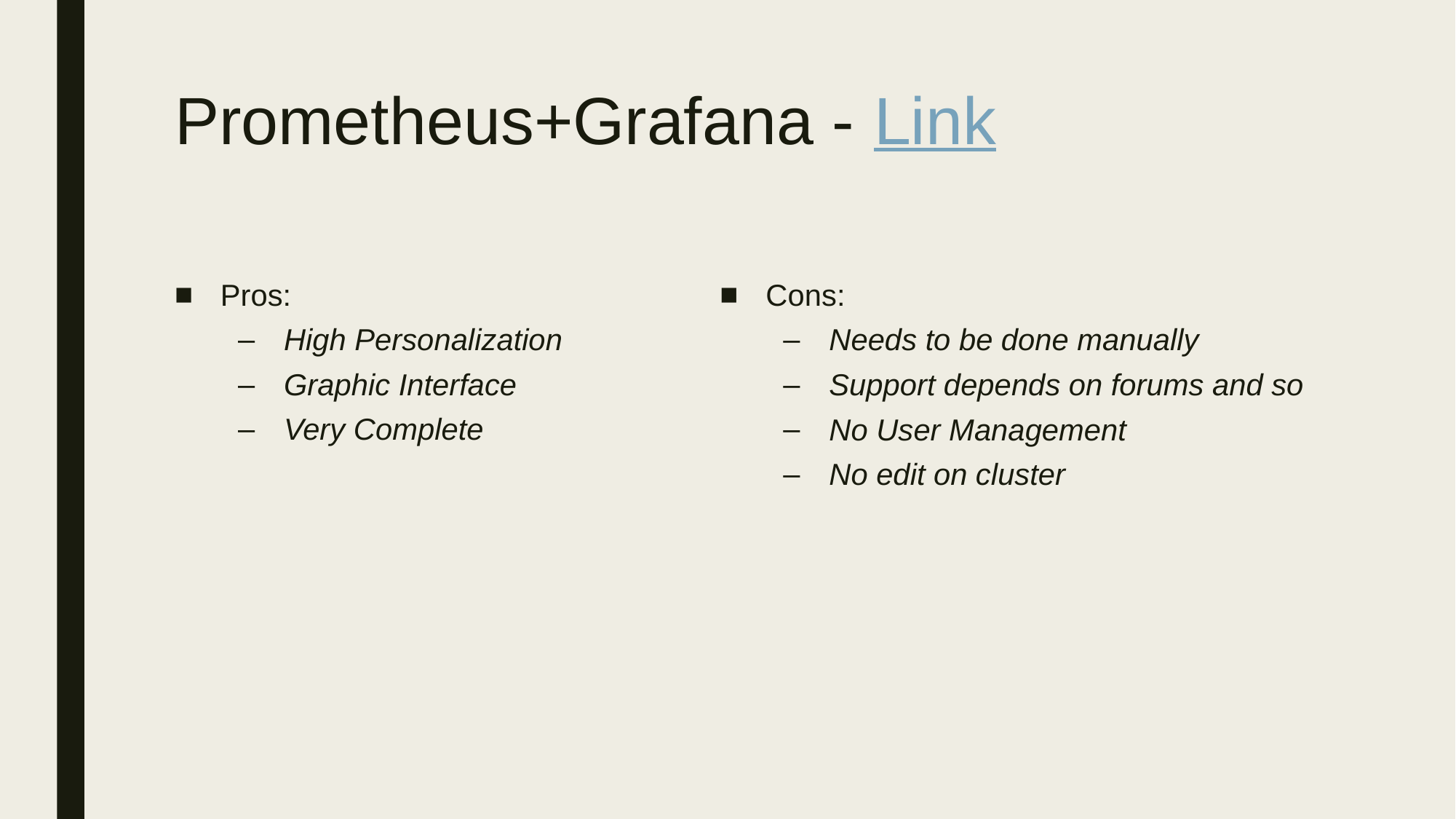

# Prometheus+Grafana - Link
Pros:
High Personalization
Graphic Interface
Very Complete

Cons:
Needs to be done manually
Support depends on forums and so
No User Management
No edit on cluster